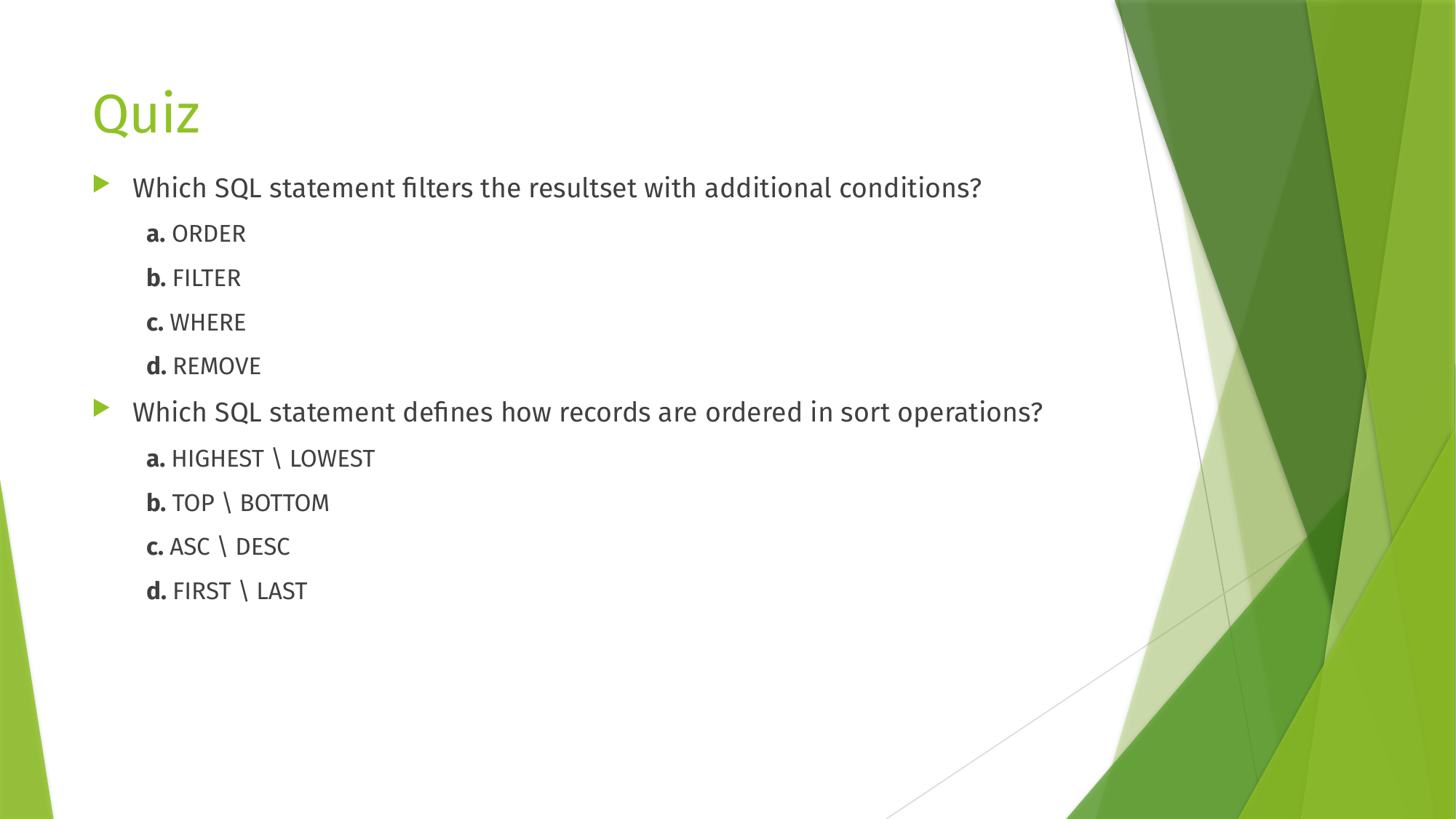

# Quiz
Which SQL statement filters the resultset with additional conditions?
a. ORDER
b. FILTER
c. WHERE
d. REMOVE
Which SQL statement defines how records are ordered in sort operations?
a. HIGHEST \ LOWEST
b. TOP \ BOTTOM
c. ASC \ DESC
d. FIRST \ LAST